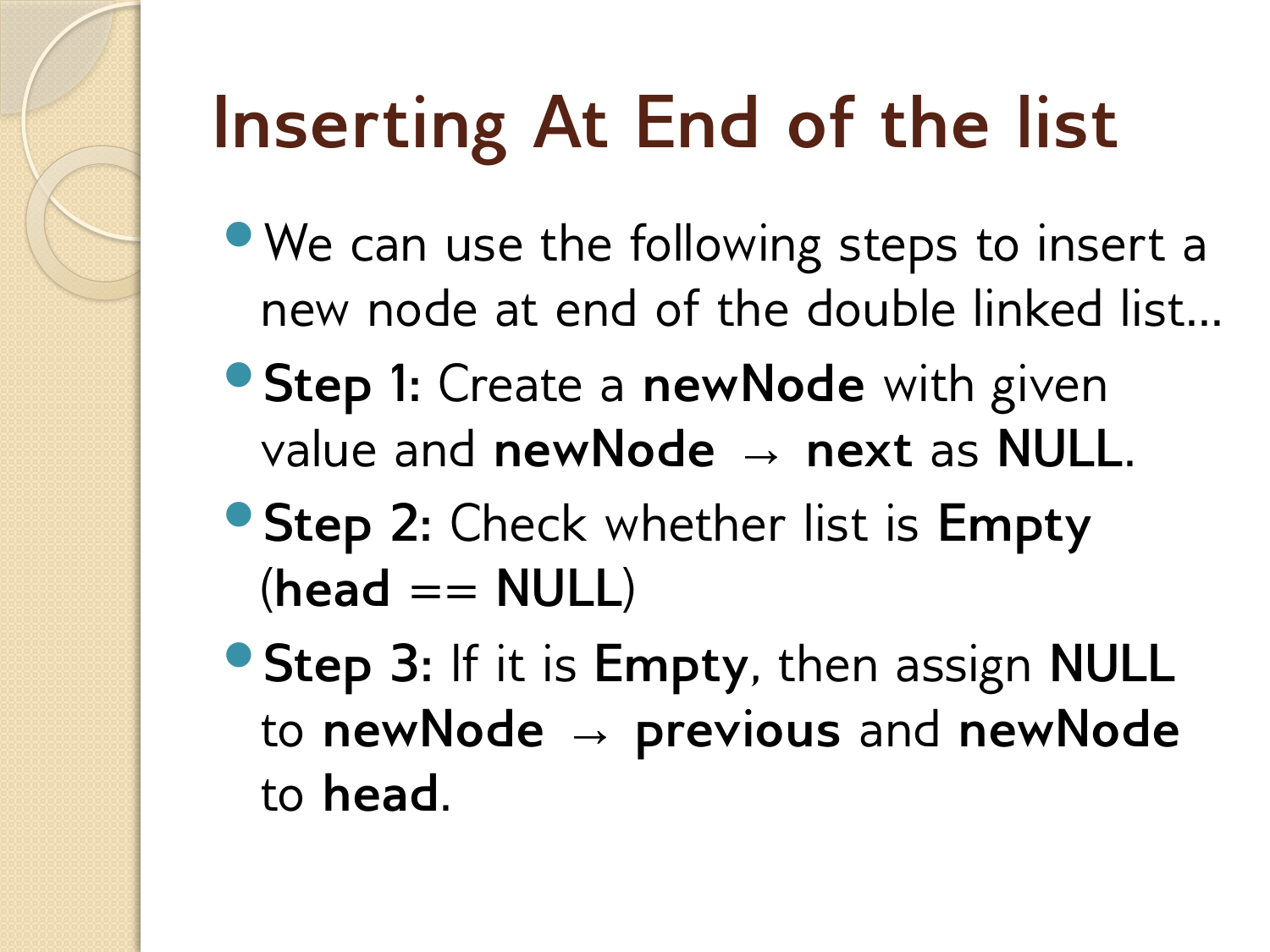

# Inserting At End of the list
We can use the following steps to insert a new node at end of the double linked list...
Step 1: Create a newNode with given value and newNode → next as NULL.
Step 2: Check whether list is Empty (head == NULL)
Step 3: If it is Empty, then assign NULL to newNode → previous and newNode to head.